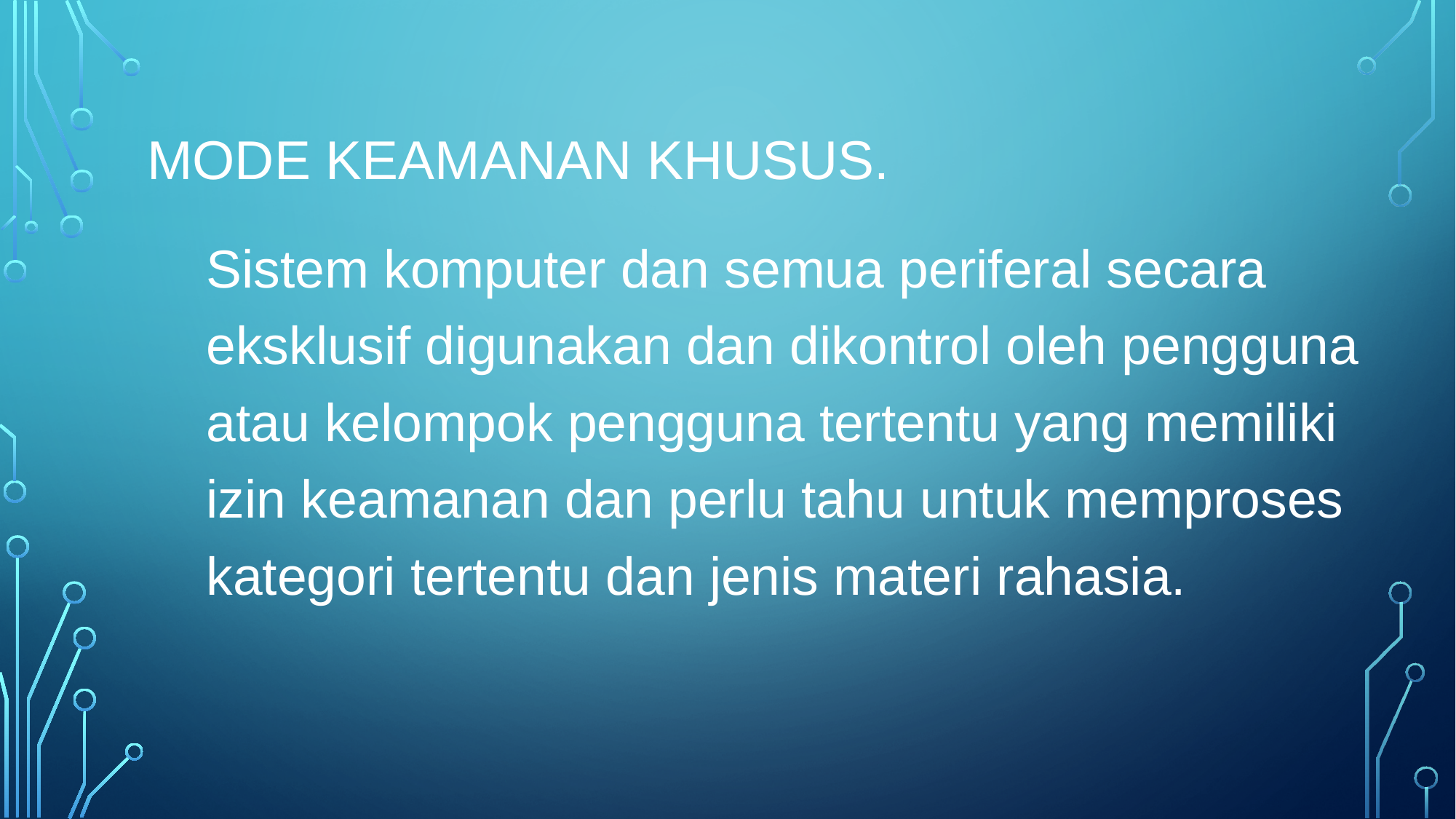

# Mode Keamanan Khusus.
Sistem komputer dan semua periferal secara eksklusif digunakan dan dikontrol oleh pengguna atau kelompok pengguna tertentu yang memiliki izin keamanan dan perlu tahu untuk memproses kategori tertentu dan jenis materi rahasia.